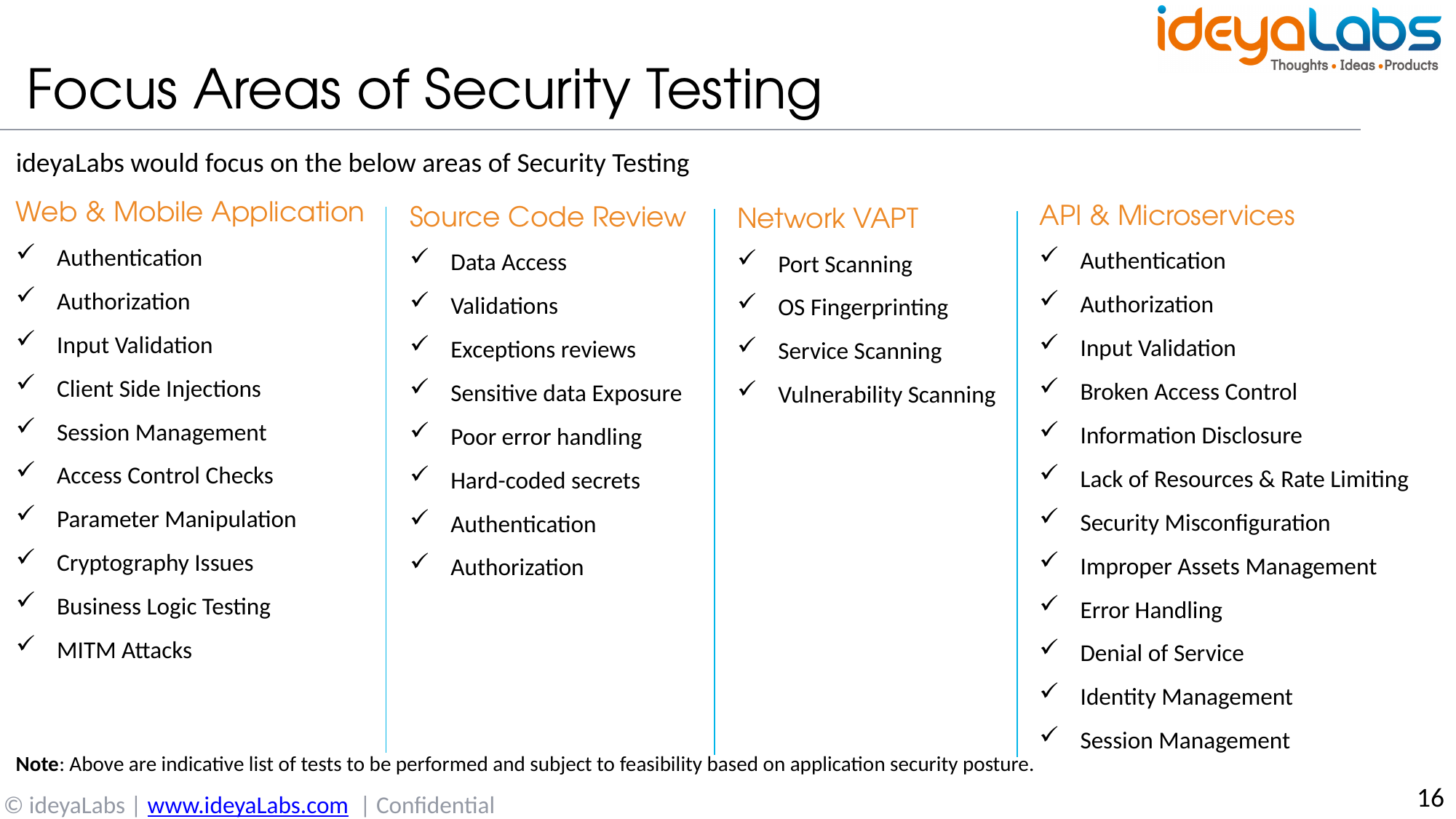

Focus Areas of Security Testing
ideyaLabs would focus on the below areas of Security Testing
Web & Mobile Application
Authentication
Authorization
Input Validation
Client Side Injections
Session Management
Access Control Checks
Parameter Manipulation
Cryptography Issues
Business Logic Testing
MITM Attacks
API & Microservices
Authentication
Authorization
Input Validation
Broken Access Control
Information Disclosure
Lack of Resources & Rate Limiting
Security Misconfiguration
Improper Assets Management
Error Handling
Denial of Service
Identity Management
Session Management
Source Code Review
Data Access
Validations
Exceptions reviews
Sensitive data Exposure
Poor error handling
Hard-coded secrets
Authentication
Authorization
Network VAPT
Port Scanning
OS Fingerprinting
Service Scanning
Vulnerability Scanning
Note: Above are indicative list of tests to be performed and subject to feasibility based on application security posture.